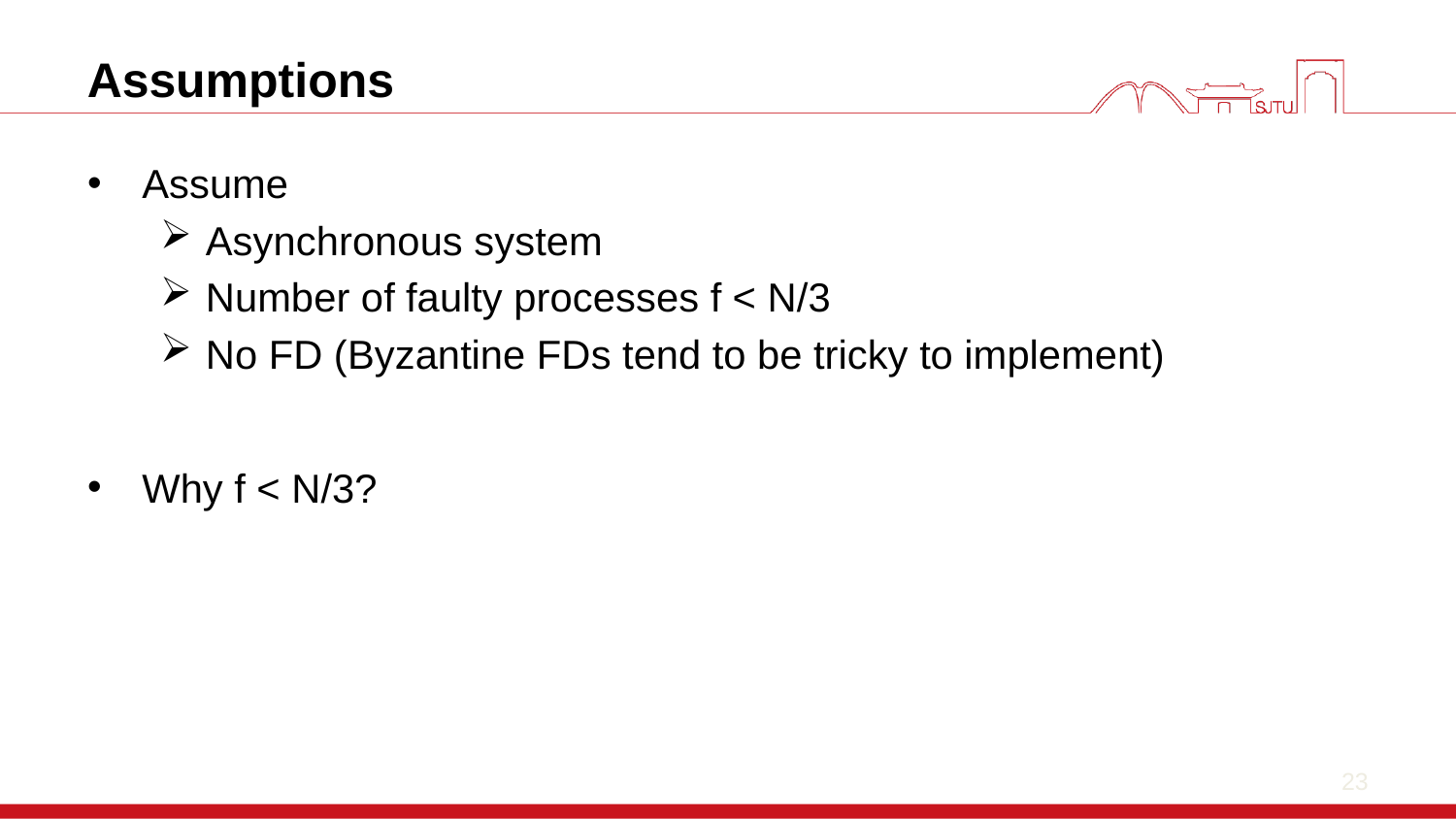

23
# Assumptions
Assume
Asynchronous system
Number of faulty processes f < N/3
No FD (Byzantine FDs tend to be tricky to implement)

Why f < N/3?